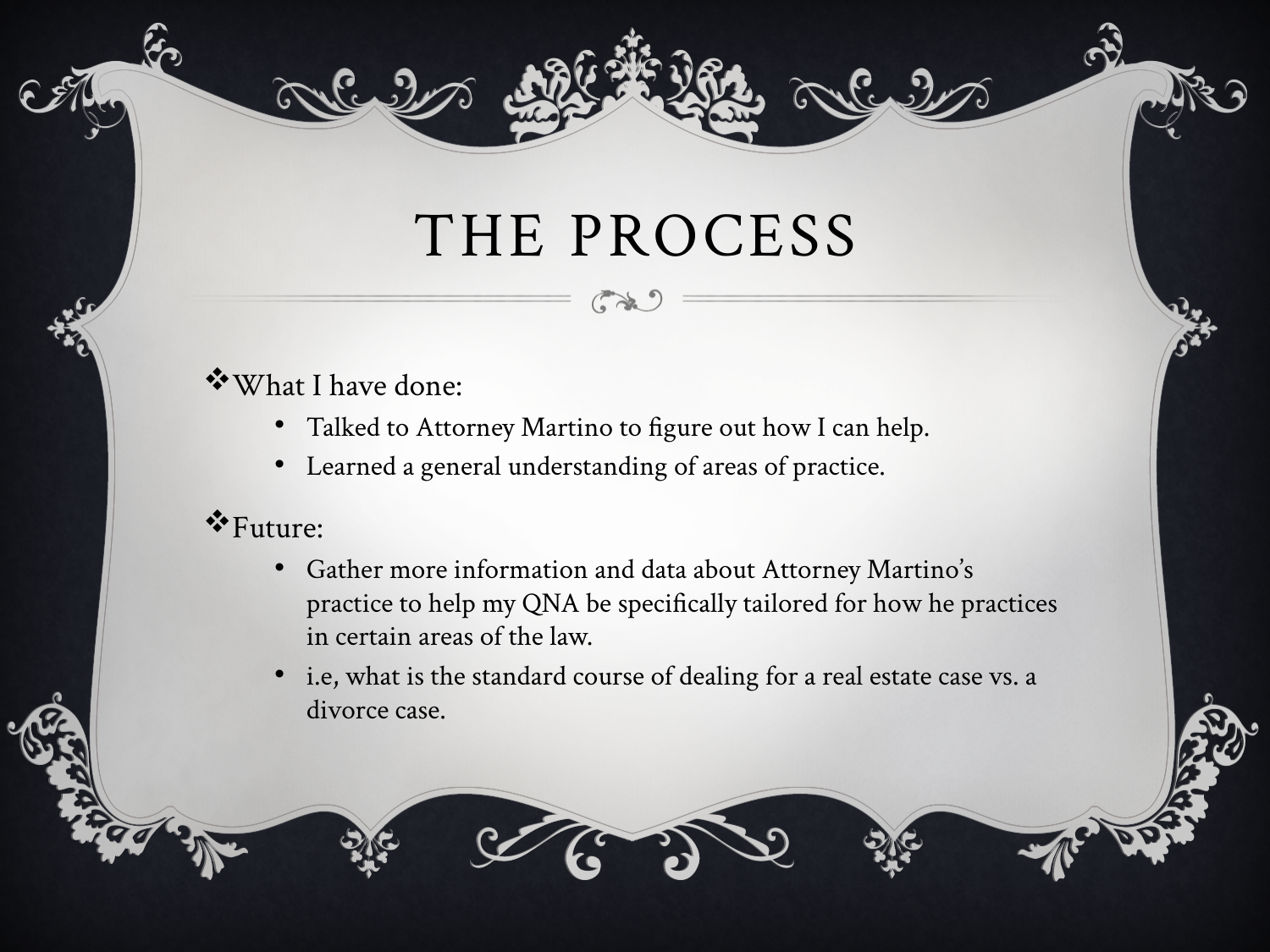

# The process
What I have done:
Talked to Attorney Martino to figure out how I can help.
Learned a general understanding of areas of practice.
Future:
Gather more information and data about Attorney Martino’s practice to help my QNA be specifically tailored for how he practices in certain areas of the law.
i.e, what is the standard course of dealing for a real estate case vs. a divorce case.